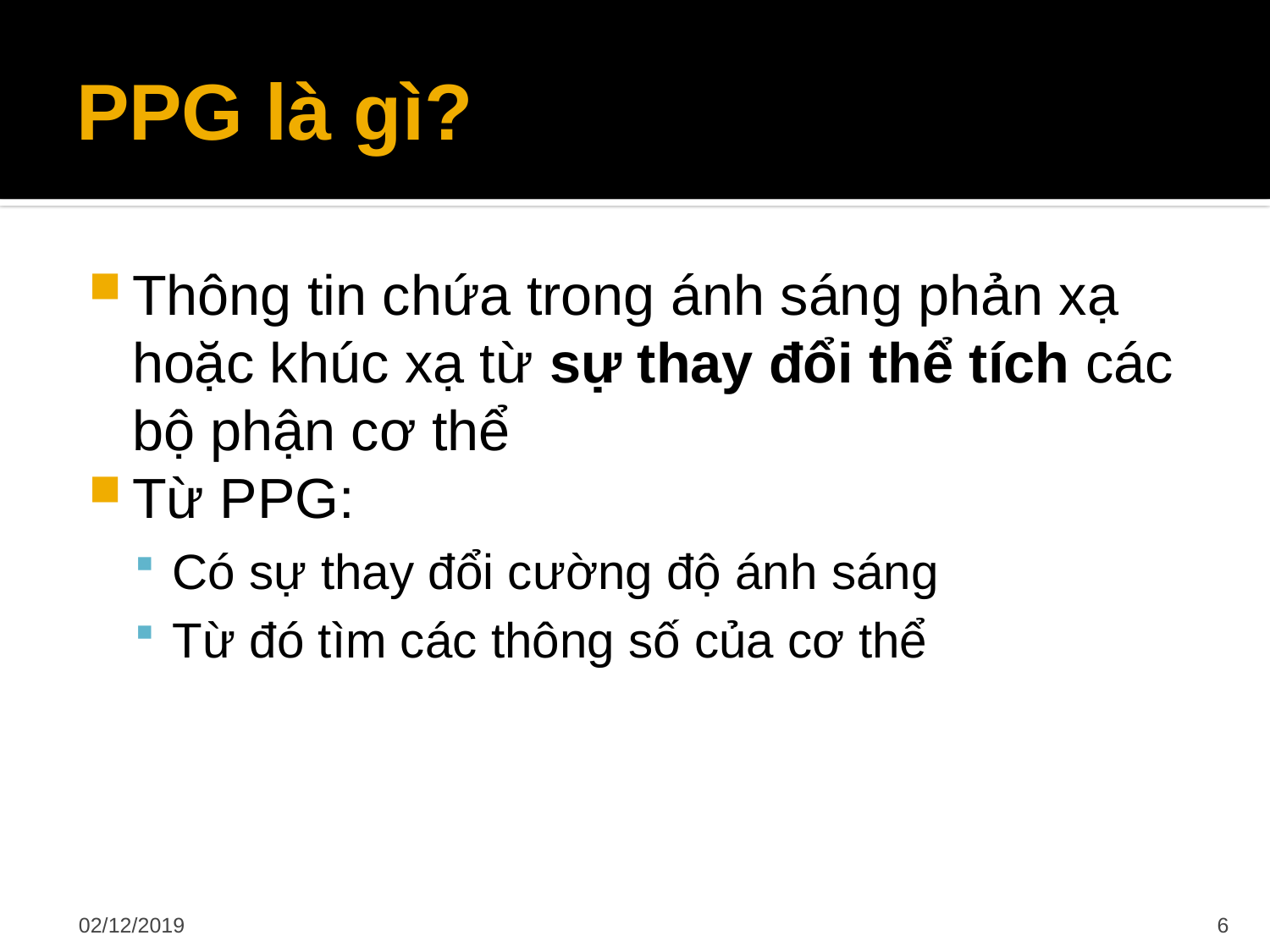

# PPG là gì?
Thông tin chứa trong ánh sáng phản xạ hoặc khúc xạ từ sự thay đổi thể tích các bộ phận cơ thể
Từ PPG:
Có sự thay đổi cường độ ánh sáng
Từ đó tìm các thông số của cơ thể
02/12/2019
6